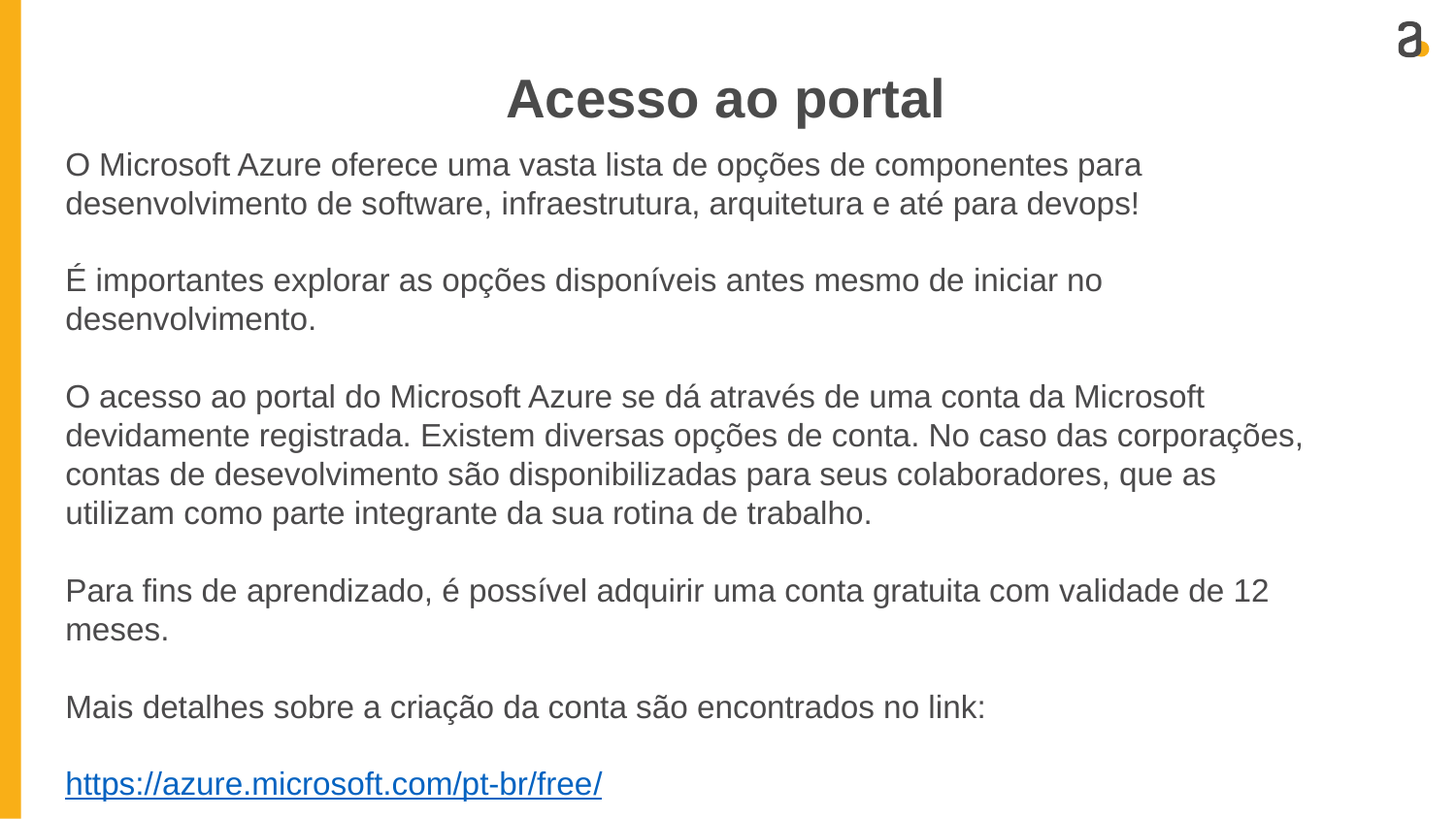

Acesso ao portal
O Microsoft Azure oferece uma vasta lista de opções de componentes para desenvolvimento de software, infraestrutura, arquitetura e até para devops!

É importantes explorar as opções disponíveis antes mesmo de iniciar no desenvolvimento.

O acesso ao portal do Microsoft Azure se dá através de uma conta da Microsoft devidamente registrada. Existem diversas opções de conta. No caso das corporações, contas de desevolvimento são disponibilizadas para seus colaboradores, que as utilizam como parte integrante da sua rotina de trabalho.

Para fins de aprendizado, é possível adquirir uma conta gratuita com validade de 12 meses.

Mais detalhes sobre a criação da conta são encontrados no link:

https://azure.microsoft.com/pt-br/free/